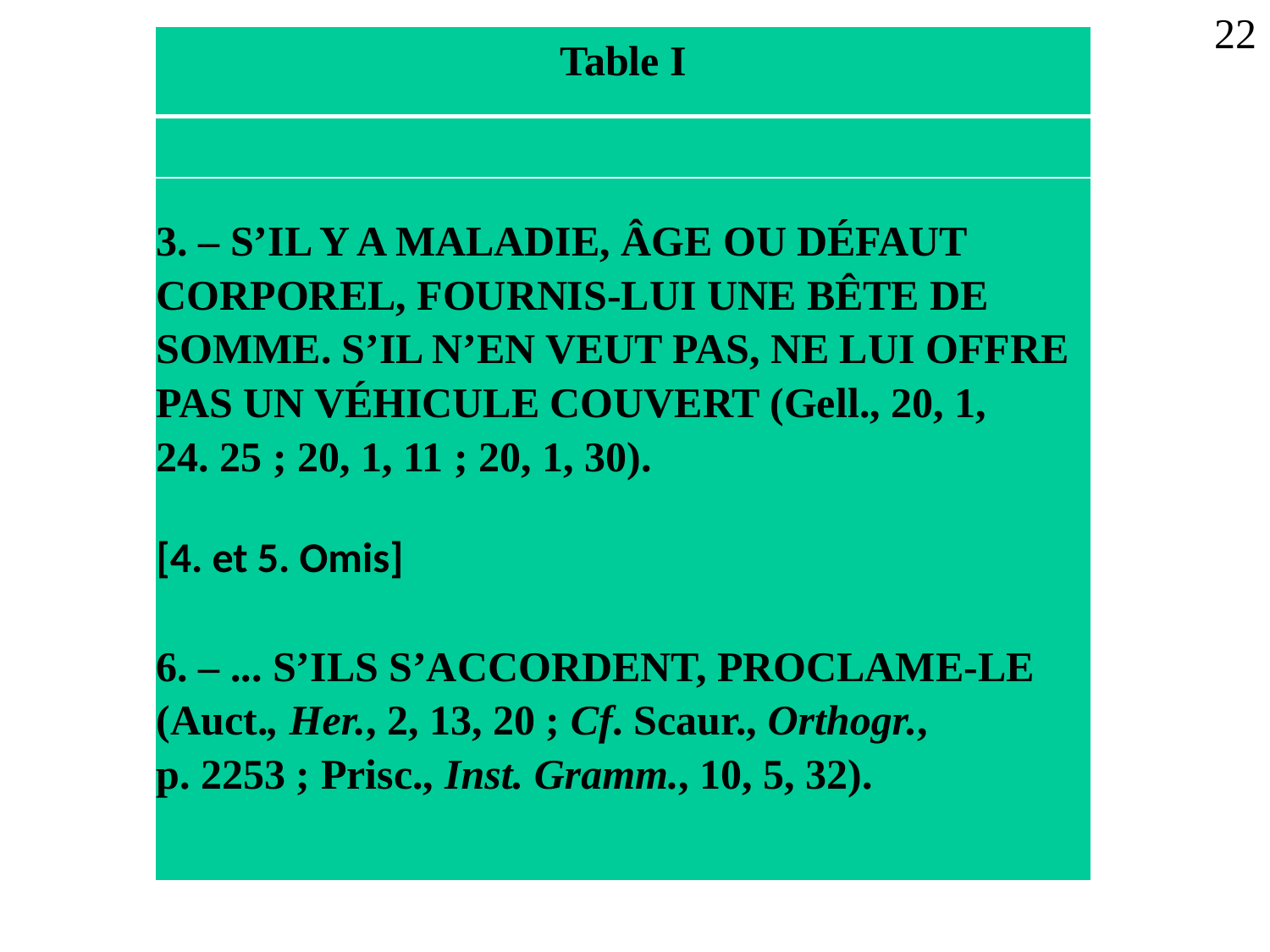

22
| Table I |
| --- |
|  |
| 3. – S’IL Y A MALADIE, ÂGE OU DÉFAUT CORPOREL, FOURNIS-LUI UNE BÊTE DE SOMME. S’IL N’EN VEUT PAS, NE LUI OFFRE PAS UN VÉHICULE COUVERT (Gell., 20, 1, 24. 25 ; 20, 1, 11 ; 20, 1, 30). [4. et 5. Omis] 6. – ... S’ILS S’ACCORDENT, PROCLAME-LE (Auct., Her., 2, 13, 20 ; Cf. Scaur., Orthogr., p. 2253 ; Prisc., Inst. Gramm., 10, 5, 32). |